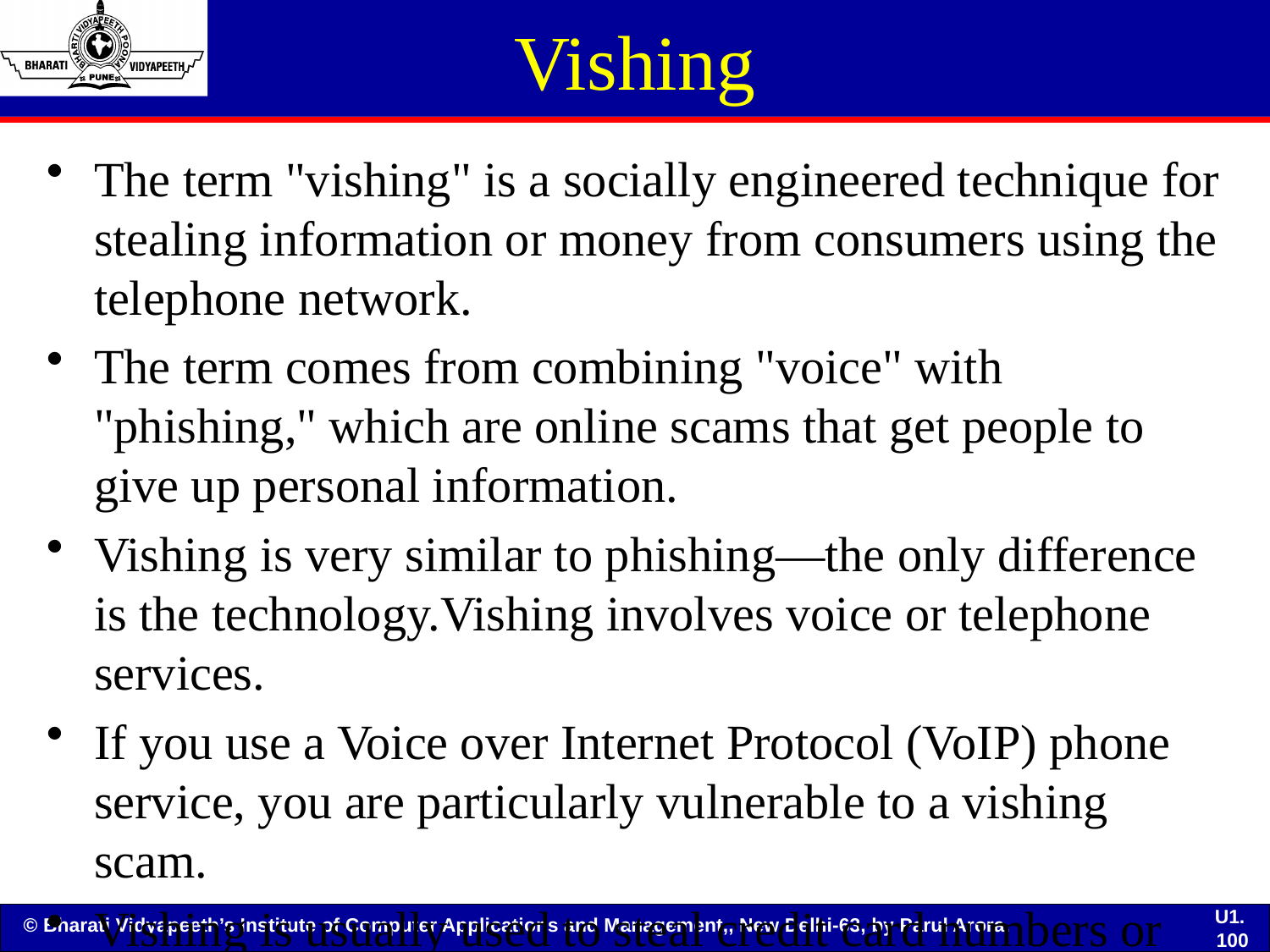

# Vishing
The term "vishing" is a socially engineered technique for stealing information or money from consumers using the telephone network.
The term comes from combining "voice" with "phishing," which are online scams that get people to give up personal information.
Vishing is very similar to phishing—the only difference is the technology.Vishing involves voice or telephone services.
If you use a Voice over Internet Protocol (VoIP) phone service, you are particularly vulnerable to a vishing scam.
Vishing is usually used to steal credit card numbers or other related data used in ID theft schemes from individuals.